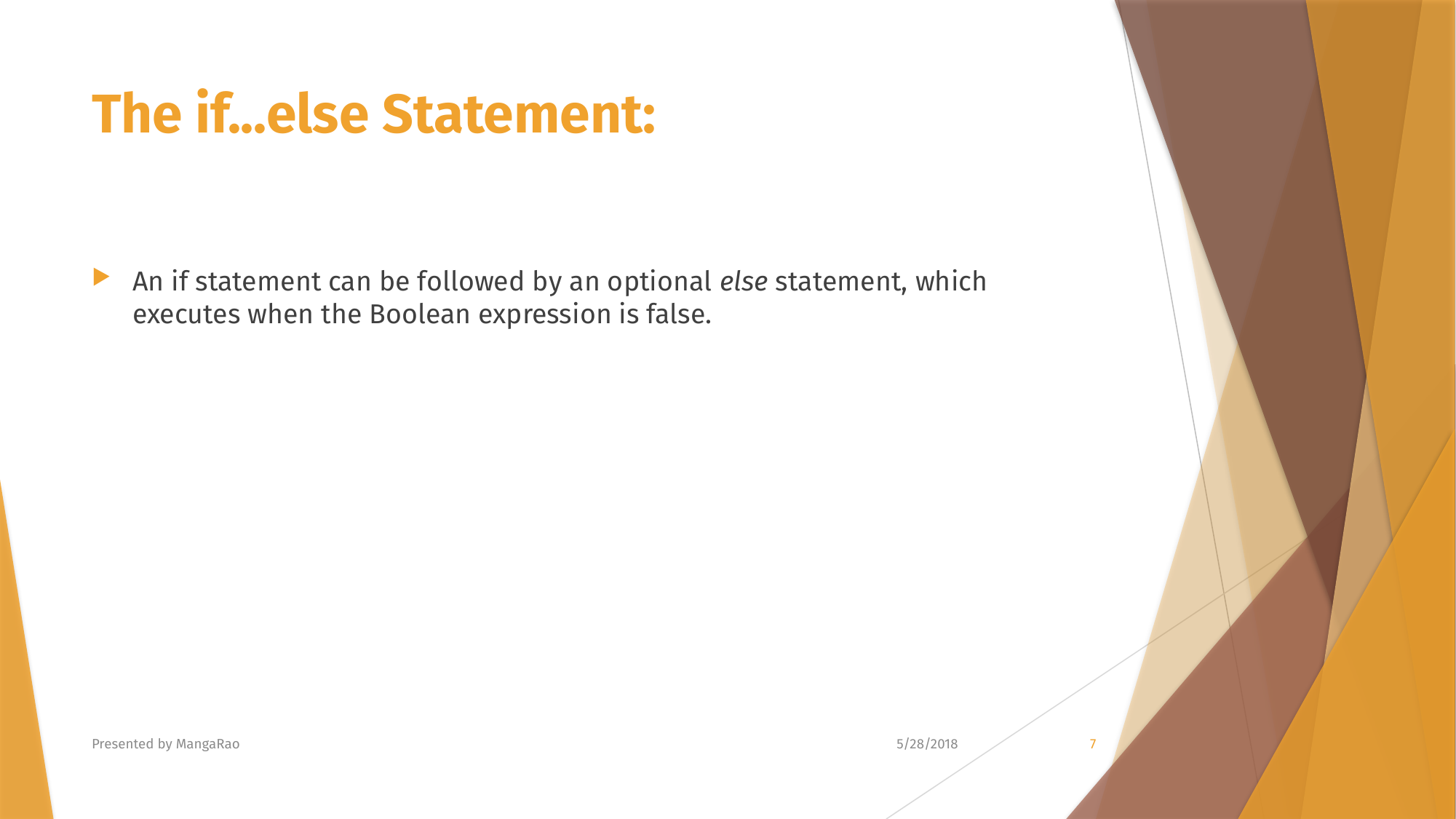

# The if...else Statement:
An if statement can be followed by an optional else statement, which executes when the Boolean expression is false.
Presented by MangaRao
5/28/2018
7